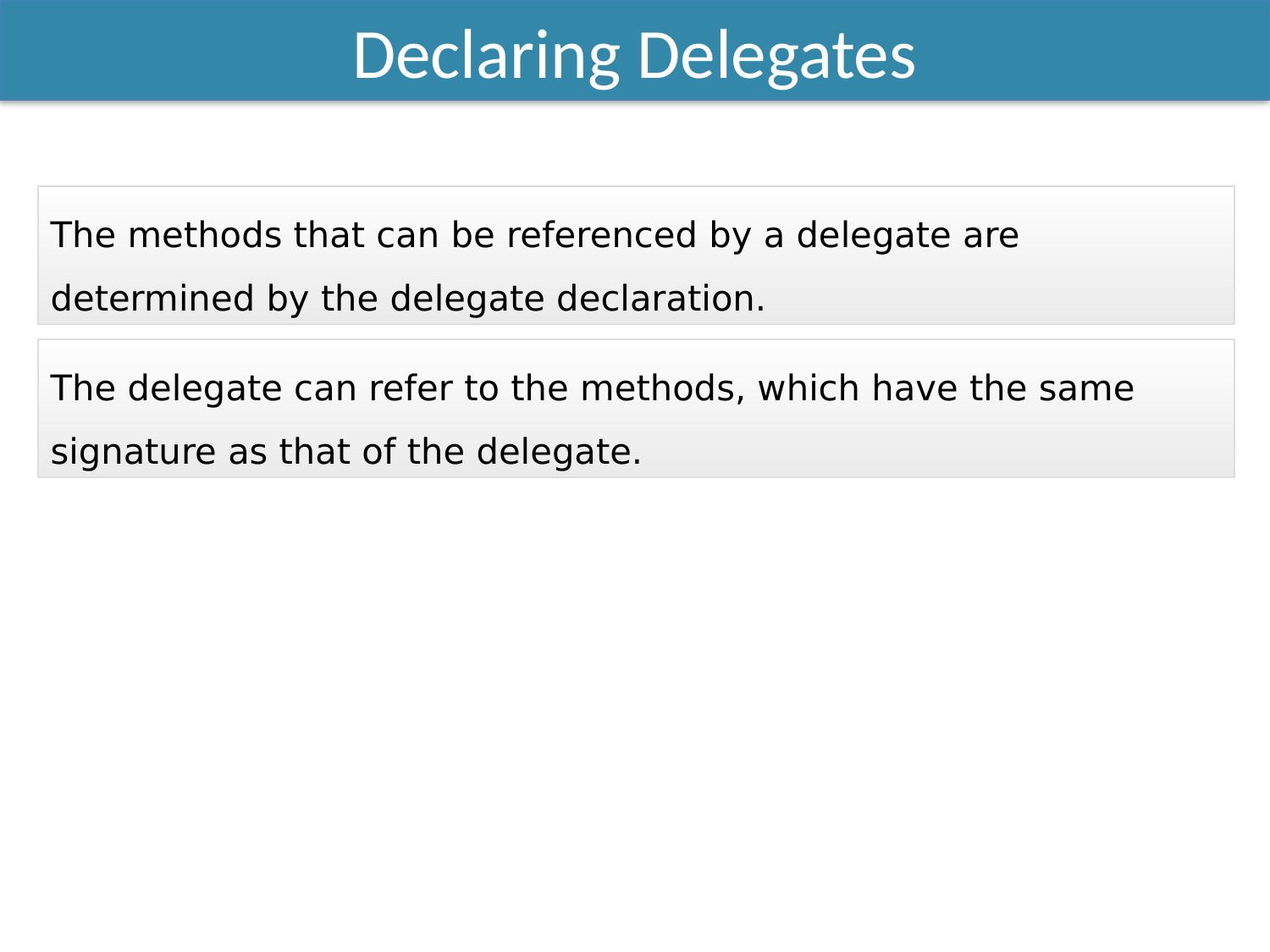

Declaring Delegates
The methods that can be referenced by a delegate are determined by the delegate declaration.
The delegate can refer to the methods, which have the same signature as that of the delegate.